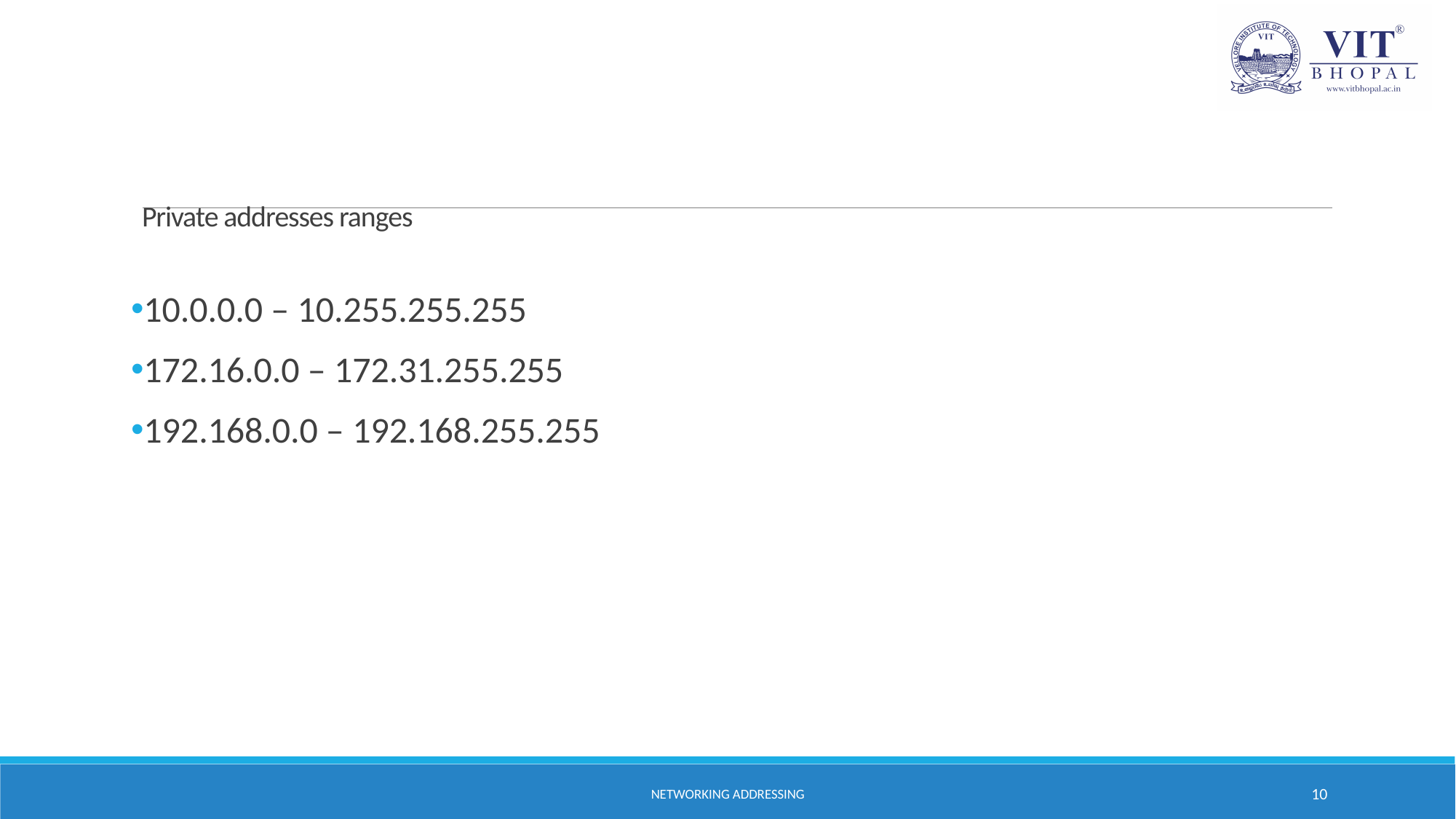

# Private addresses ranges

10.0.0.0 – 10.255.255.255
172.16.0.0 – 172.31.255.255
192.168.0.0 – 192.168.255.255

Networking Addressing
10